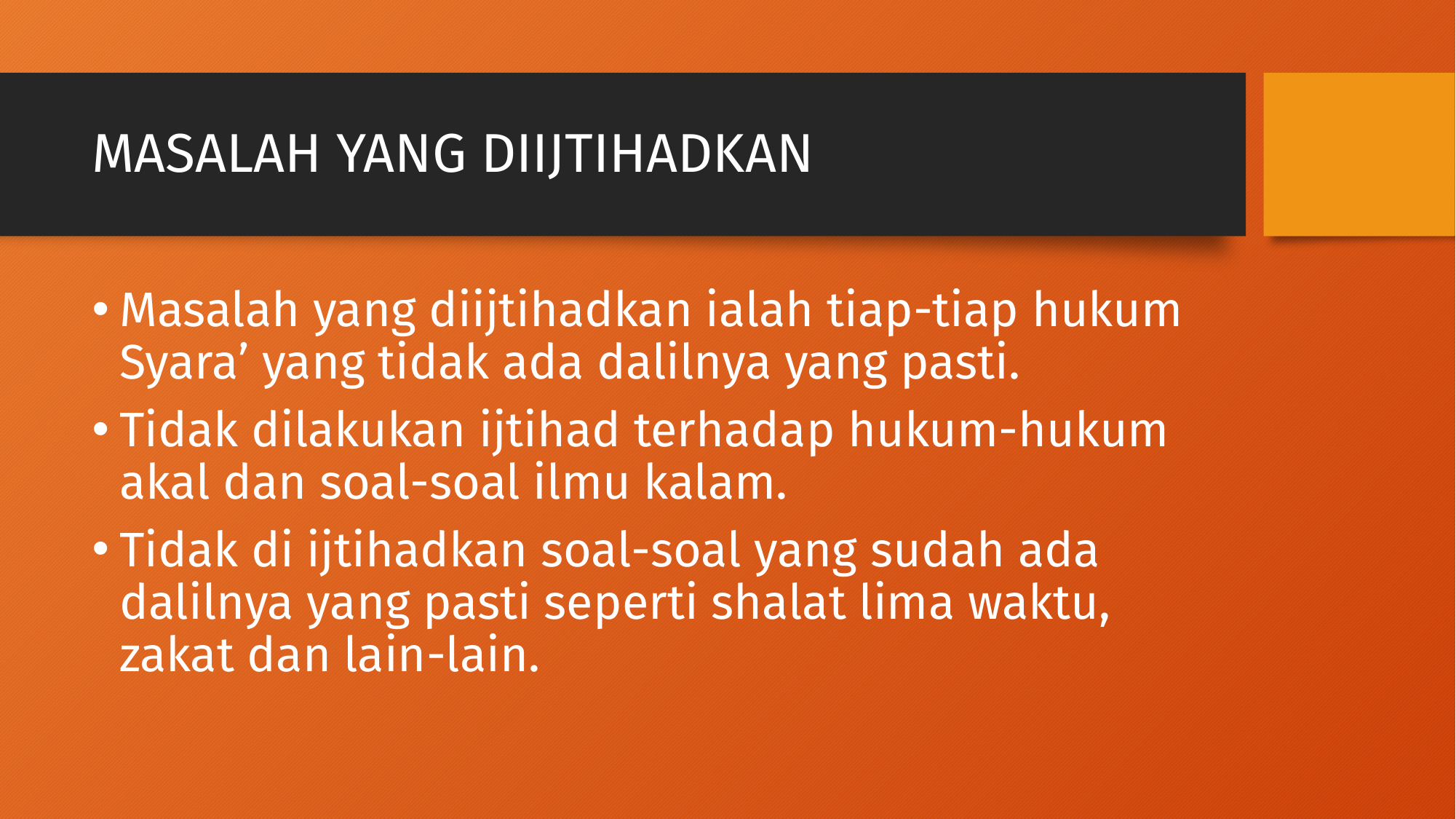

# MASALAH YANG DIIJTIHADKAN
Masalah yang diijtihadkan ialah tiap-tiap hukum Syara’ yang tidak ada dalilnya yang pasti.
Tidak dilakukan ijtihad terhadap hukum-hukum akal dan soal-soal ilmu kalam.
Tidak di ijtihadkan soal-soal yang sudah ada dalilnya yang pasti seperti shalat lima waktu, zakat dan lain-lain.